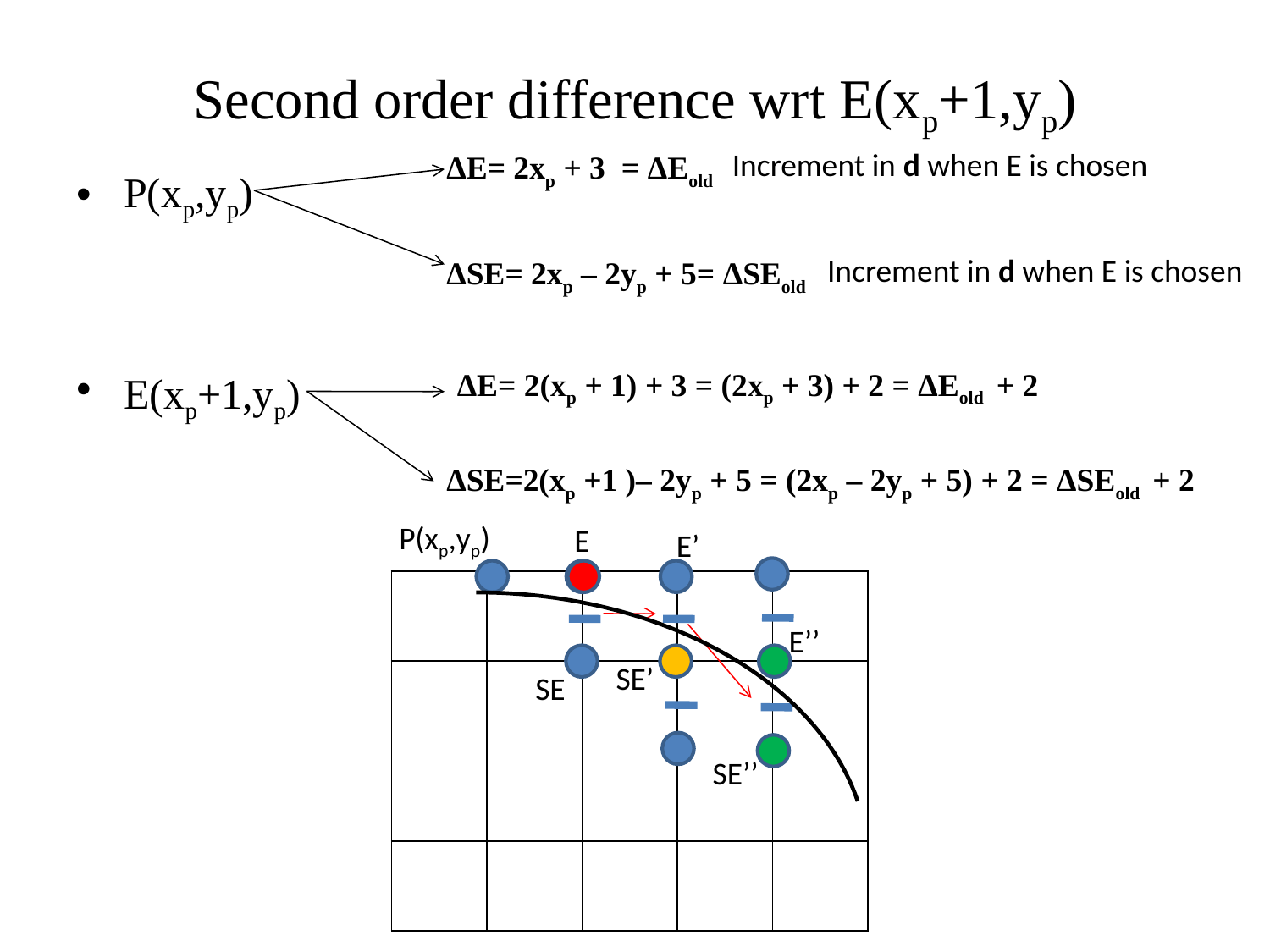

# Second order difference wrt E(xp+1,yp)
Increment in d when E is chosen
ΔE= 2xp + 3  = ΔEold
P(xp,yp)

E(xp+1,yp)
Increment in d when E is chosen
ΔSE= 2xp – 2yp + 5= ΔSEold
ΔE= 2(xp + 1) + 3 = (2xp + 3) + 2 = ΔEold  + 2
ΔSE=2(xp +1 )– 2yp + 5 = (2xp – 2yp + 5) + 2 = ΔSEold  + 2
P(xp,yp)
E
E’

|  |  |  |  |  |
| --- | --- | --- | --- | --- |
|  |  |  |  |  |
|  |  |  |  |  |
|  |  |  |  |  |

E’’

SE’
SE

SE’’